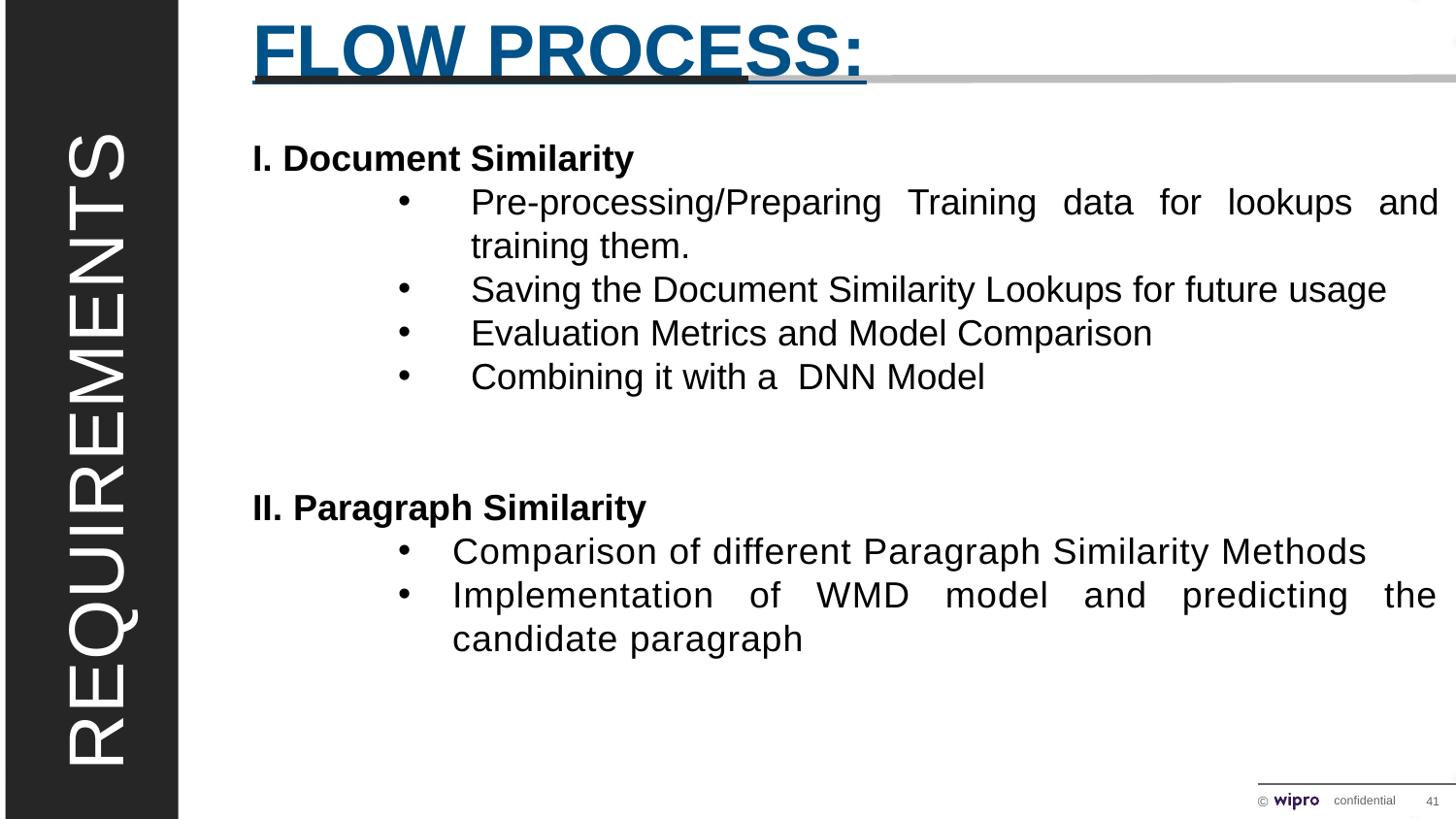

FLOW PROCESS:

I. Document Similarity
Pre-processing/Preparing Training data for lookups and training them.
Saving the Document Similarity Lookups for future usage
Evaluation Metrics and Model Comparison
Combining it with a  DNN Model

II. Paragraph Similarity
Comparison of different Paragraph Similarity Methods
Implementation of WMD model and predicting the candidate paragraph

REQUIREMENTS